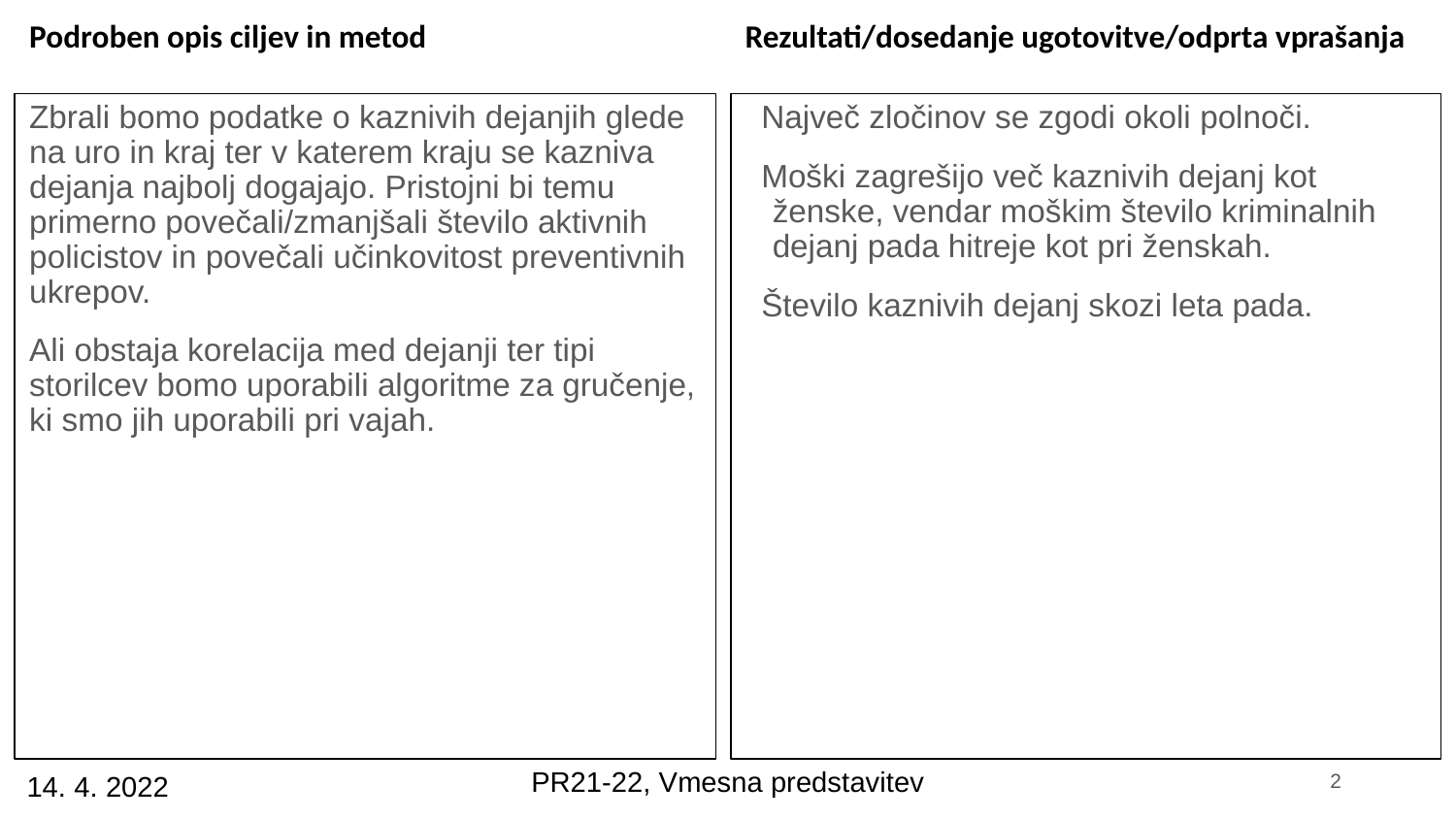

Podroben opis ciljev in metod
Rezultati/dosedanje ugotovitve/odprta vprašanja
Zbrali bomo podatke o kaznivih dejanjih glede na uro in kraj ter v katerem kraju se kazniva dejanja najbolj dogajajo. Pristojni bi temu primerno povečali/zmanjšali število aktivnih policistov in povečali učinkovitost preventivnih ukrepov.
Ali obstaja korelacija med dejanji ter tipi storilcev bomo uporabili algoritme za gručenje, ki smo jih uporabili pri vajah.

Največ zločinov se zgodi okoli polnoči.
Moški zagrešijo več kaznivih dejanj kot ženske, vendar moškim število kriminalnih dejanj pada hitreje kot pri ženskah.
Število kaznivih dejanj skozi leta pada.

PR21-22, Vmesna predstavitev
2
14. 4. 2022